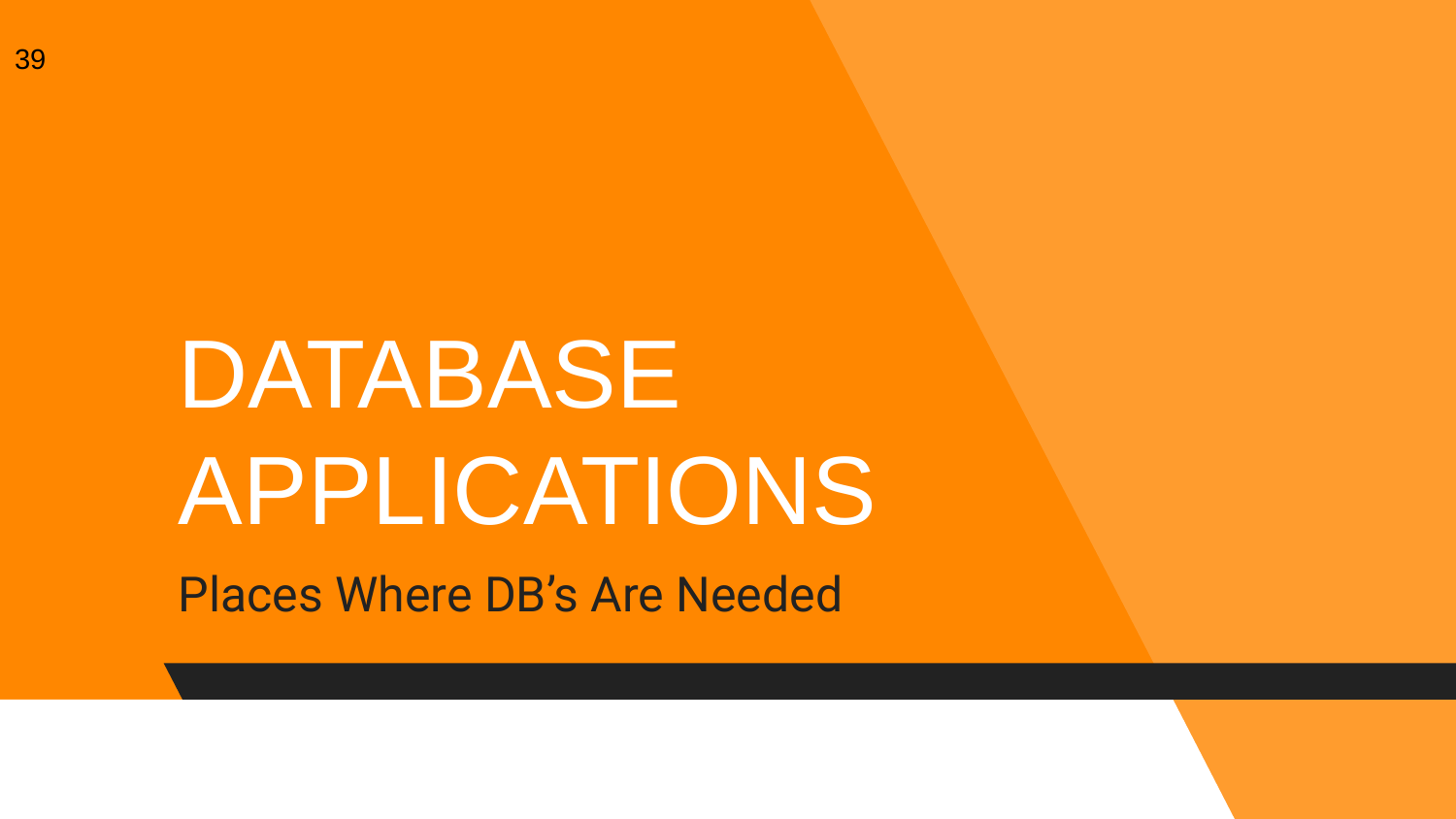

39
# DATABASE APPLICATIONS
Places Where DB’s Are Needed